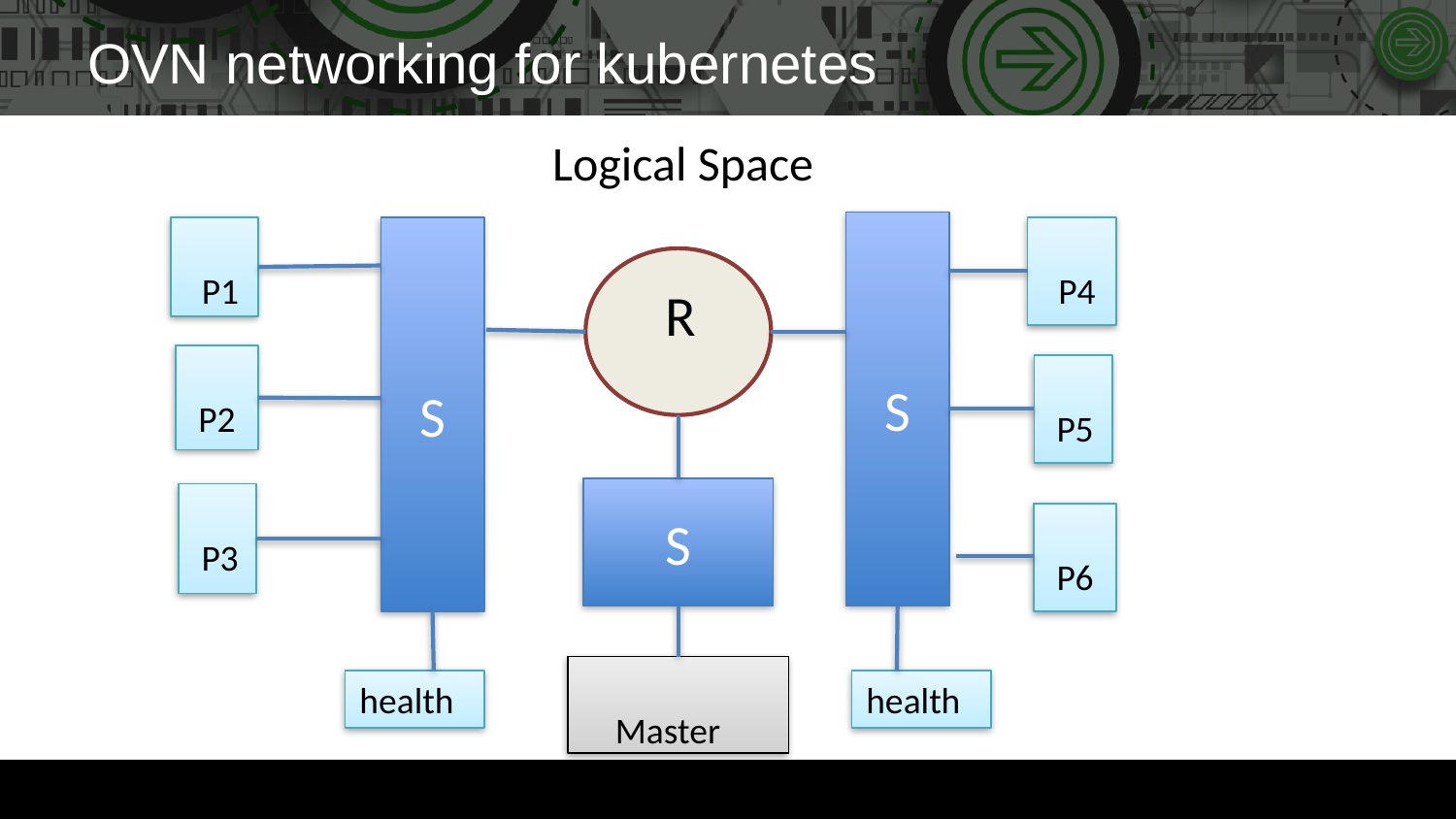

# OVN networking for kubernetes
       Logical Space
S

  P1
S

  P4
   R

 P2

 P5
S

 P3

 P6

    Master

health

health